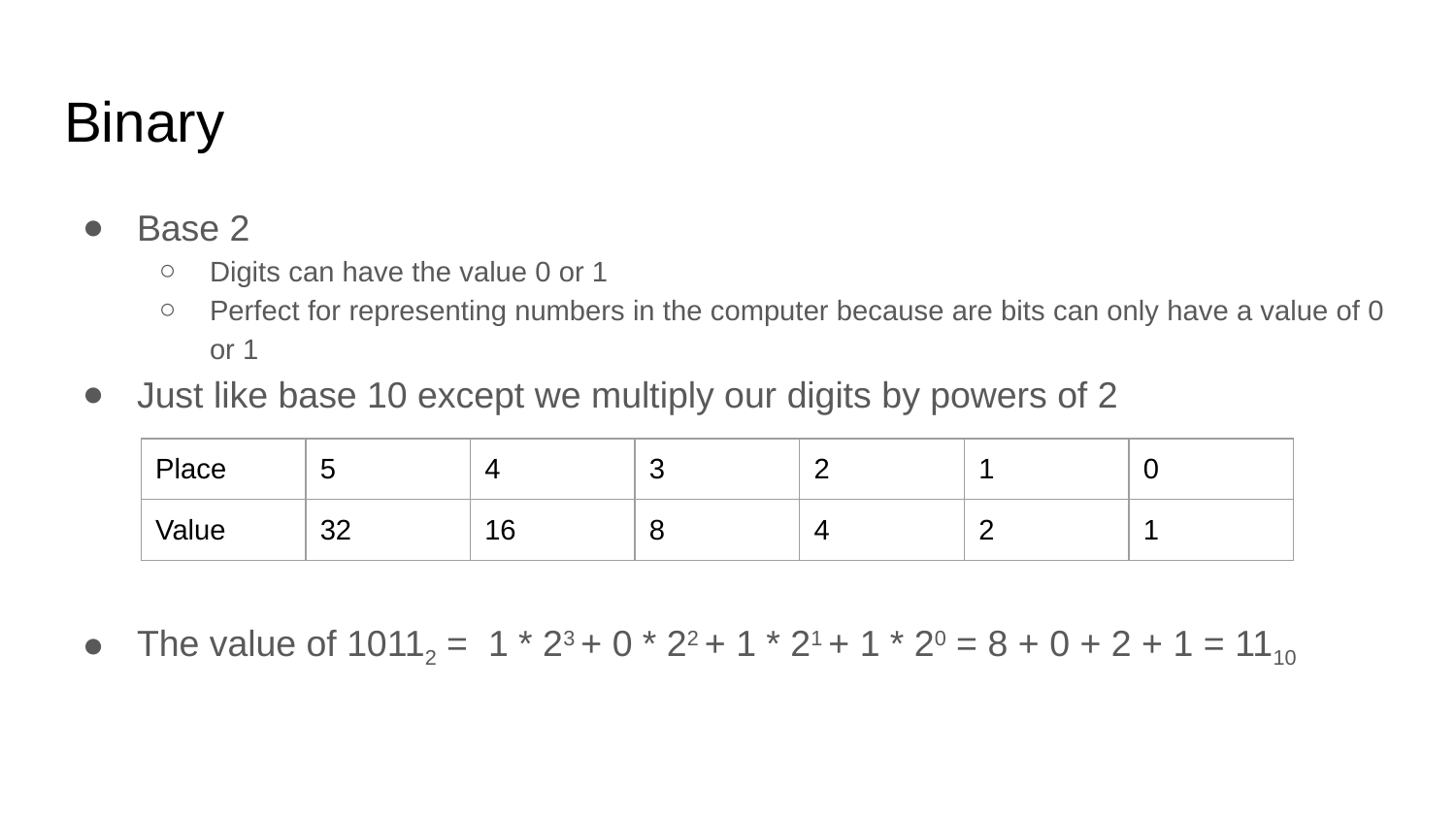

# Binary
Base 2
Digits can have the value 0 or 1
Perfect for representing numbers in the computer because are bits can only have a value of 0 or 1
Just like base 10 except we multiply our digits by powers of 2

The value of 10112 =  1 * 23 + 0 * 22 + 1 * 21 + 1 * 20 = 8 + 0 + 2 + 1 = 1110
| Place | 5 | 4 | 3 | 2 | 1 | 0 |
| --- | --- | --- | --- | --- | --- | --- |
| Value | 32 | 16 | 8 | 4 | 2 | 1 |